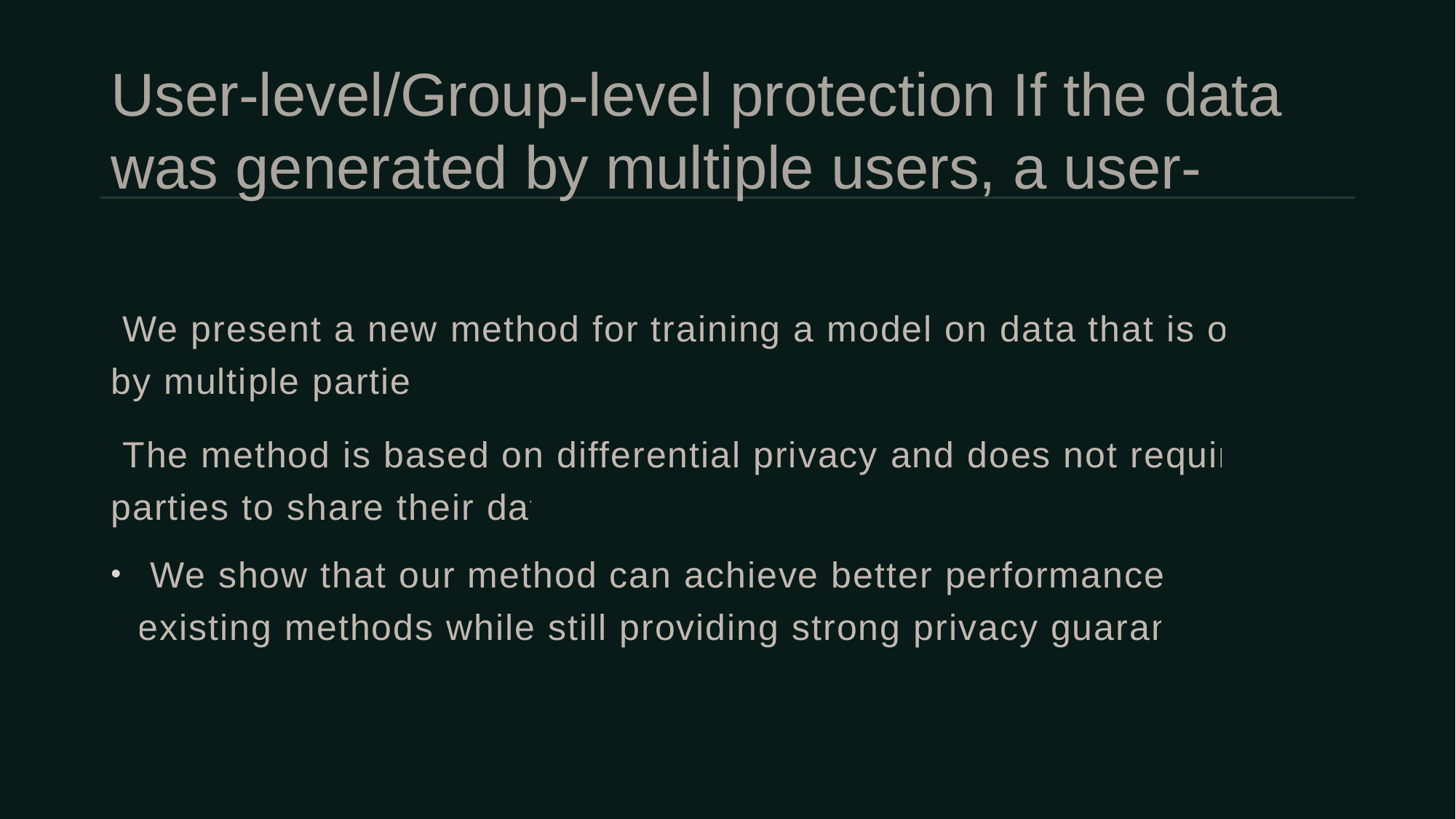

# User-level/Group-level protection If the data was generated by multiple users, a user-
 We present a new method for training a model on data that is owned by multiple parties.
 The method is based on differential privacy and does not require the parties to share their data.
 We show that our method can achieve better performance than existing methods while still providing strong privacy guarantees.